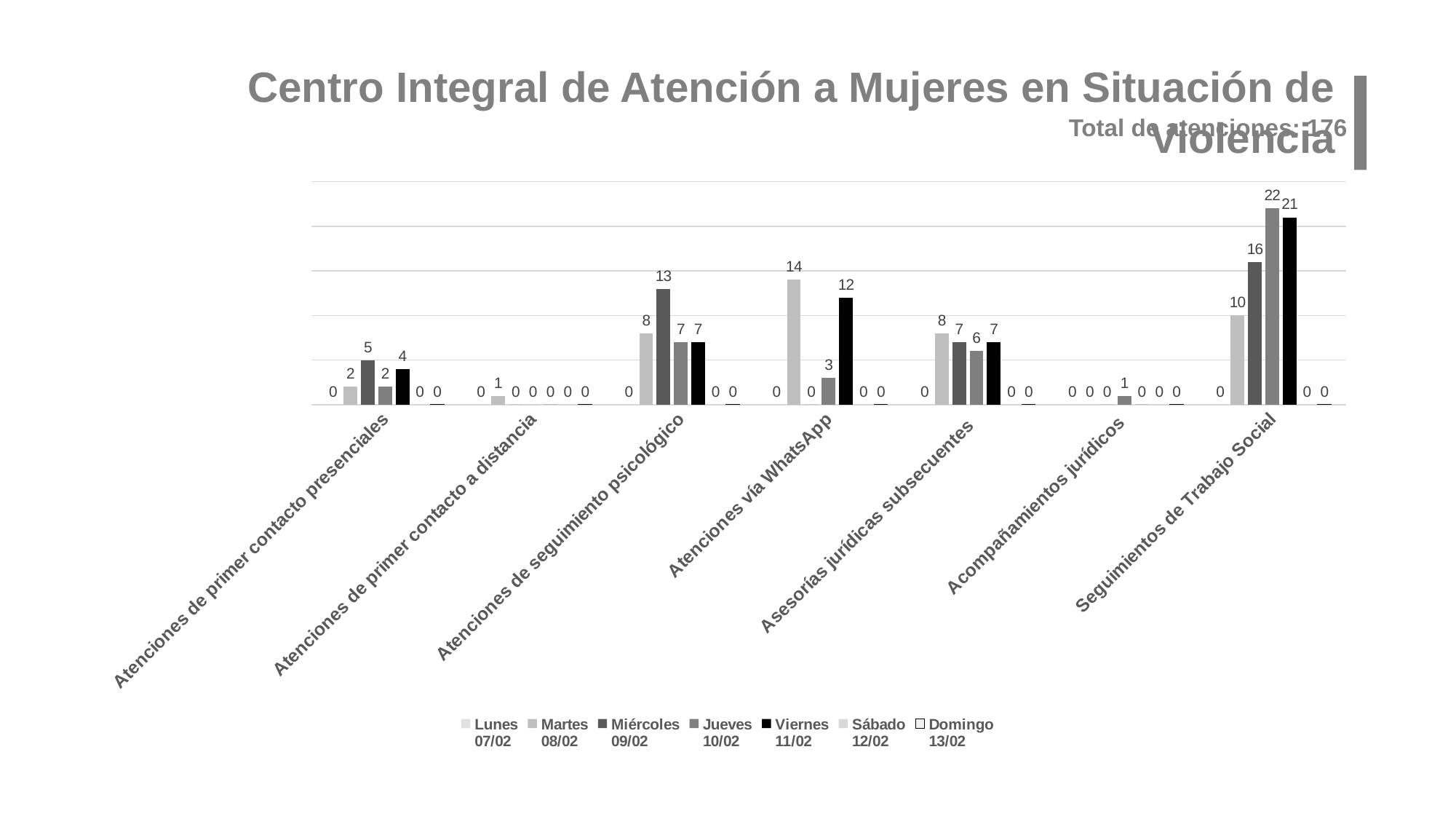

Centro Integral de Atención a Mujeres en Situación de Violencia

Total de atenciones: 176

### Chart

| Category | Lunes
07/02 | Martes
08/02 | Miércoles
09/02 | Jueves
10/02 | Viernes
11/02 | Sábado
12/02 | Domingo
13/02 |
|---|---|---|---|---|---|---|---|
| Atenciones de primer contacto presenciales | 0.0 | 2.0 | 5.0 | 2.0 | 4.0 | 0.0 | 0.0 |
| Atenciones de primer contacto a distancia | 0.0 | 1.0 | 0.0 | 0.0 | 0.0 | 0.0 | 0.0 |
| Atenciones de seguimiento psicológico | 0.0 | 8.0 | 13.0 | 7.0 | 7.0 | 0.0 | 0.0 |
| Atenciones vía WhatsApp | 0.0 | 14.0 | 0.0 | 3.0 | 12.0 | 0.0 | 0.0 |
| Asesorías jurídicas subsecuentes   | 0.0 | 8.0 | 7.0 | 6.0 | 7.0 | 0.0 | 0.0 |
| Acompañamientos jurídicos  | 0.0 | 0.0 | 0.0 | 1.0 | 0.0 | 0.0 | 0.0 |
| Seguimientos de Trabajo Social | 0.0 | 10.0 | 16.0 | 22.0 | 21.0 | 0.0 | 0.0 |